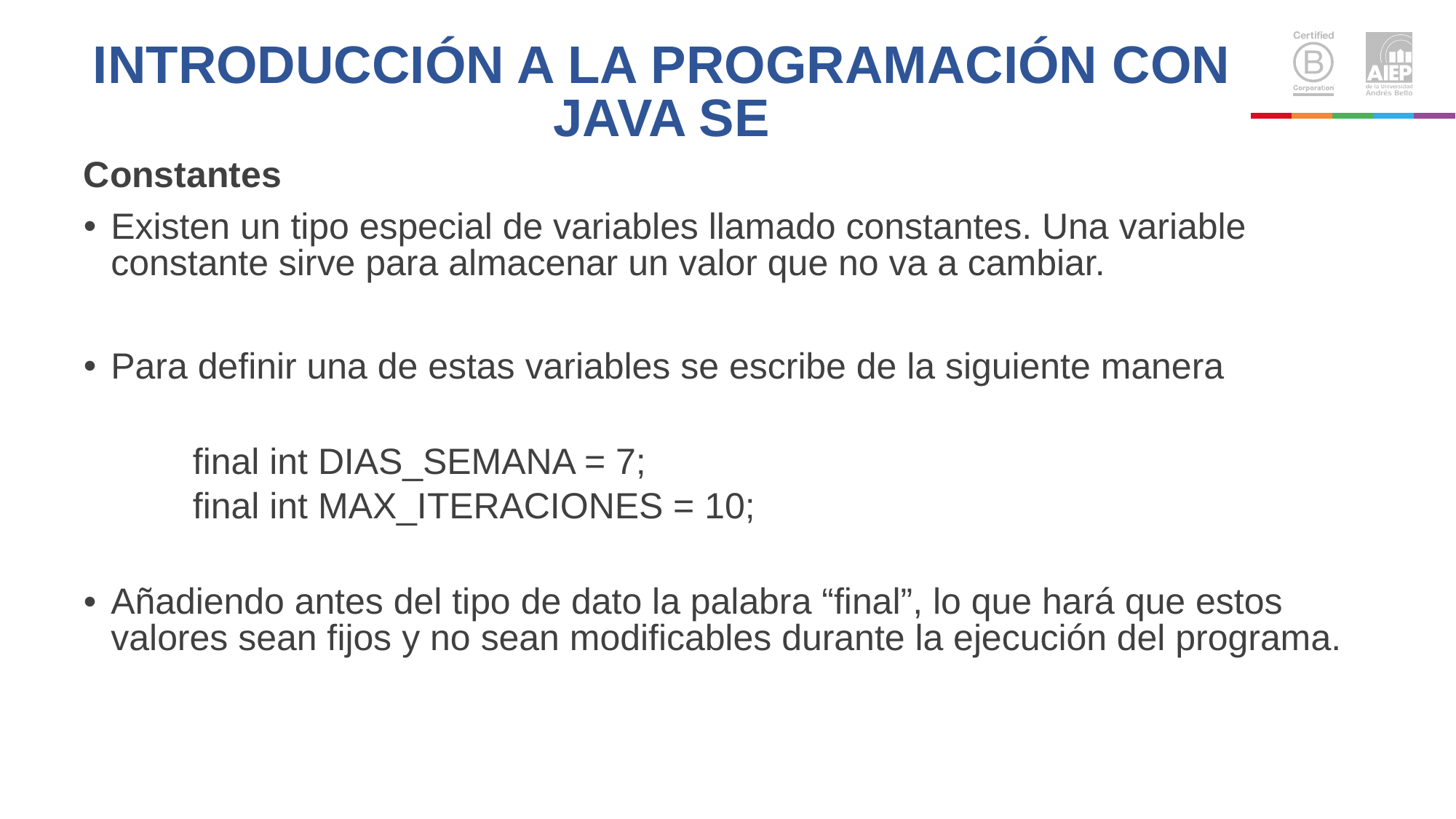

# INTRODUCCIÓN A LA PROGRAMACIÓN CON JAVA SE
Constantes
Existen un tipo especial de variables llamado constantes. Una variable constante sirve para almacenar un valor que no va a cambiar.

Para definir una de estas variables se escribe de la siguiente manera

final int DIAS_SEMANA = 7;
final int MAX_ITERACIONES = 10;

Añadiendo antes del tipo de dato la palabra “final”, lo que hará que estos valores sean fijos y no sean modificables durante la ejecución del programa.